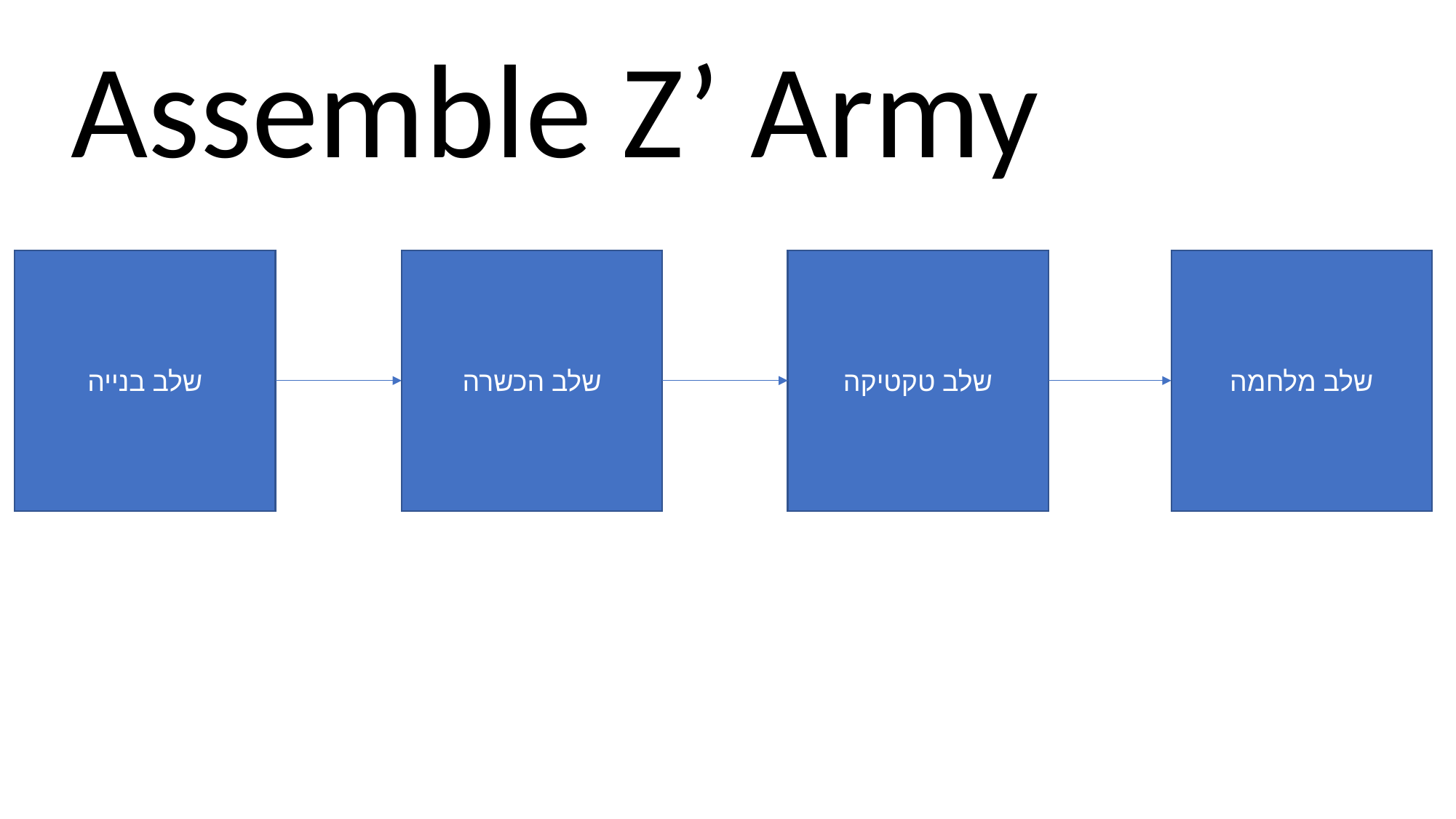

Assemble Z’ Army
שלב הכשרה
שלב טקטיקה
שלב מלחמה
שלב בנייה